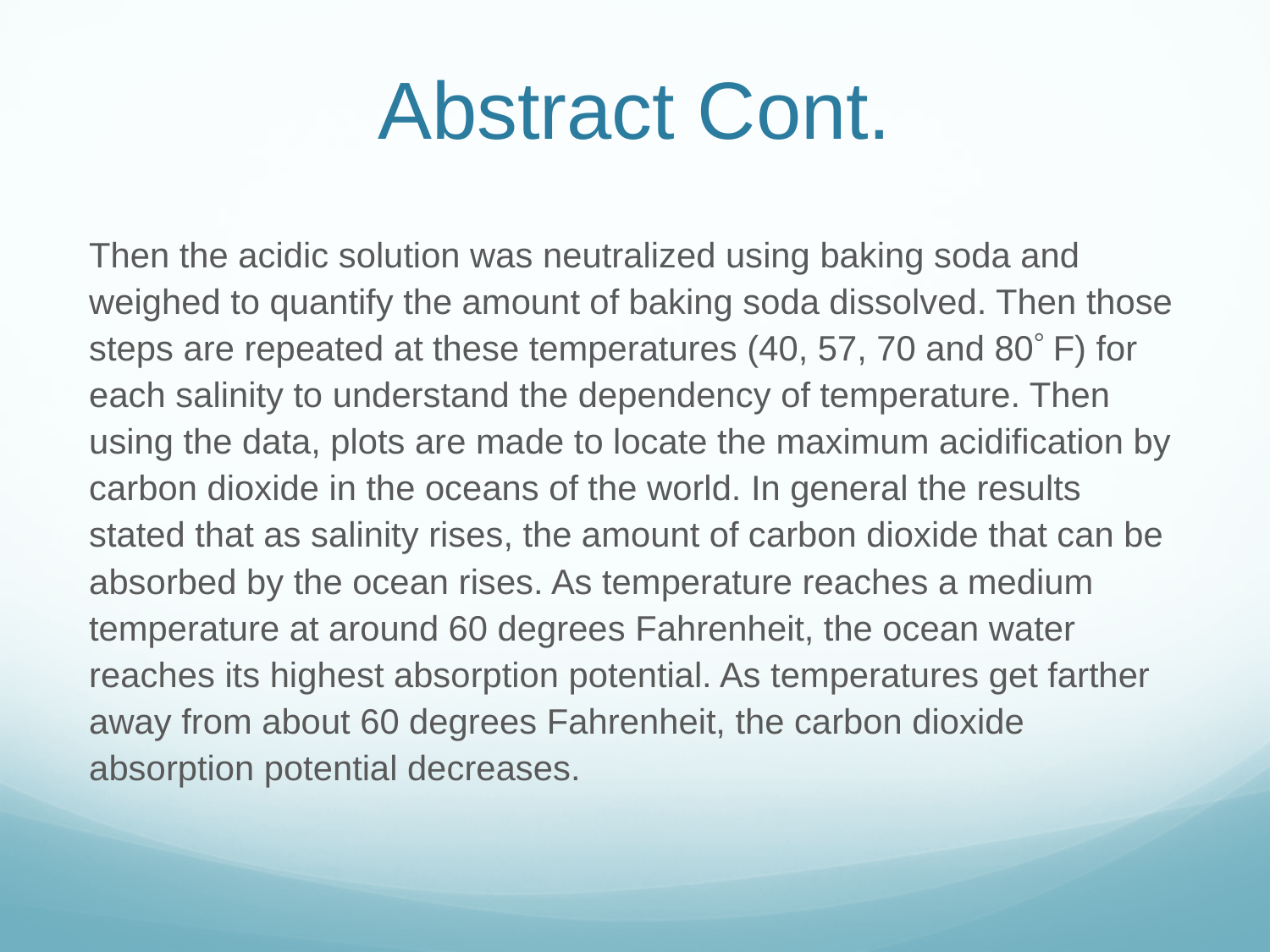

# Abstract Cont.
Then the acidic solution was neutralized using baking soda and weighed to quantify the amount of baking soda dissolved. Then those steps are repeated at these temperatures (40, 57, 70 and 80° F) for each salinity to understand the dependency of temperature. Then using the data, plots are made to locate the maximum acidification by carbon dioxide in the oceans of the world. In general the results stated that as salinity rises, the amount of carbon dioxide that can be absorbed by the ocean rises. As temperature reaches a medium temperature at around 60 degrees Fahrenheit, the ocean water reaches its highest absorption potential. As temperatures get farther away from about 60 degrees Fahrenheit, the carbon dioxide absorption potential decreases.